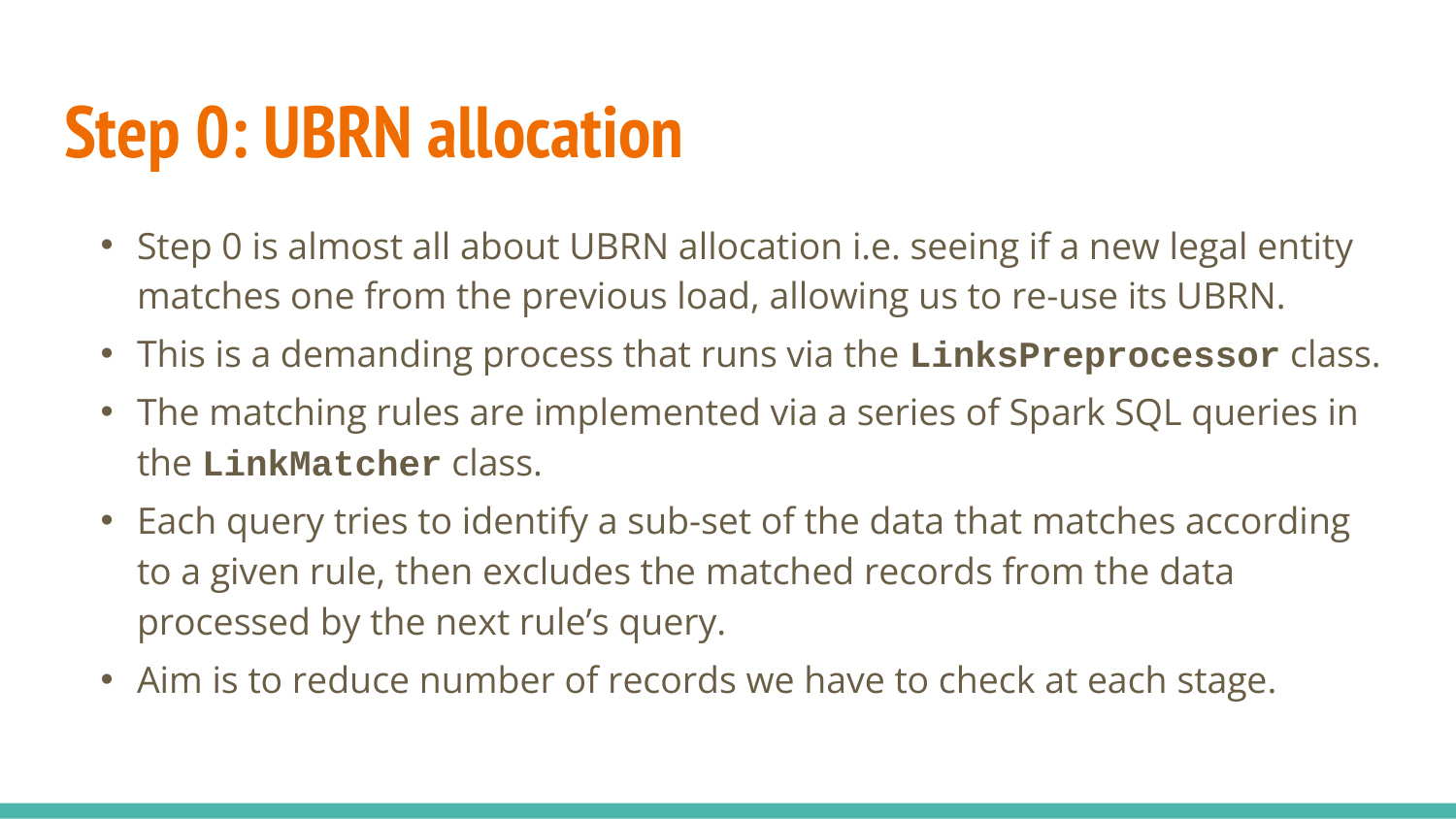

# Step 0: UBRN allocation
Step 0 is almost all about UBRN allocation i.e. seeing if a new legal entity matches one from the previous load, allowing us to re-use its UBRN.
This is a demanding process that runs via the LinksPreprocessor class.
The matching rules are implemented via a series of Spark SQL queries in the LinkMatcher class.
Each query tries to identify a sub-set of the data that matches according to a given rule, then excludes the matched records from the data processed by the next rule’s query.
Aim is to reduce number of records we have to check at each stage.